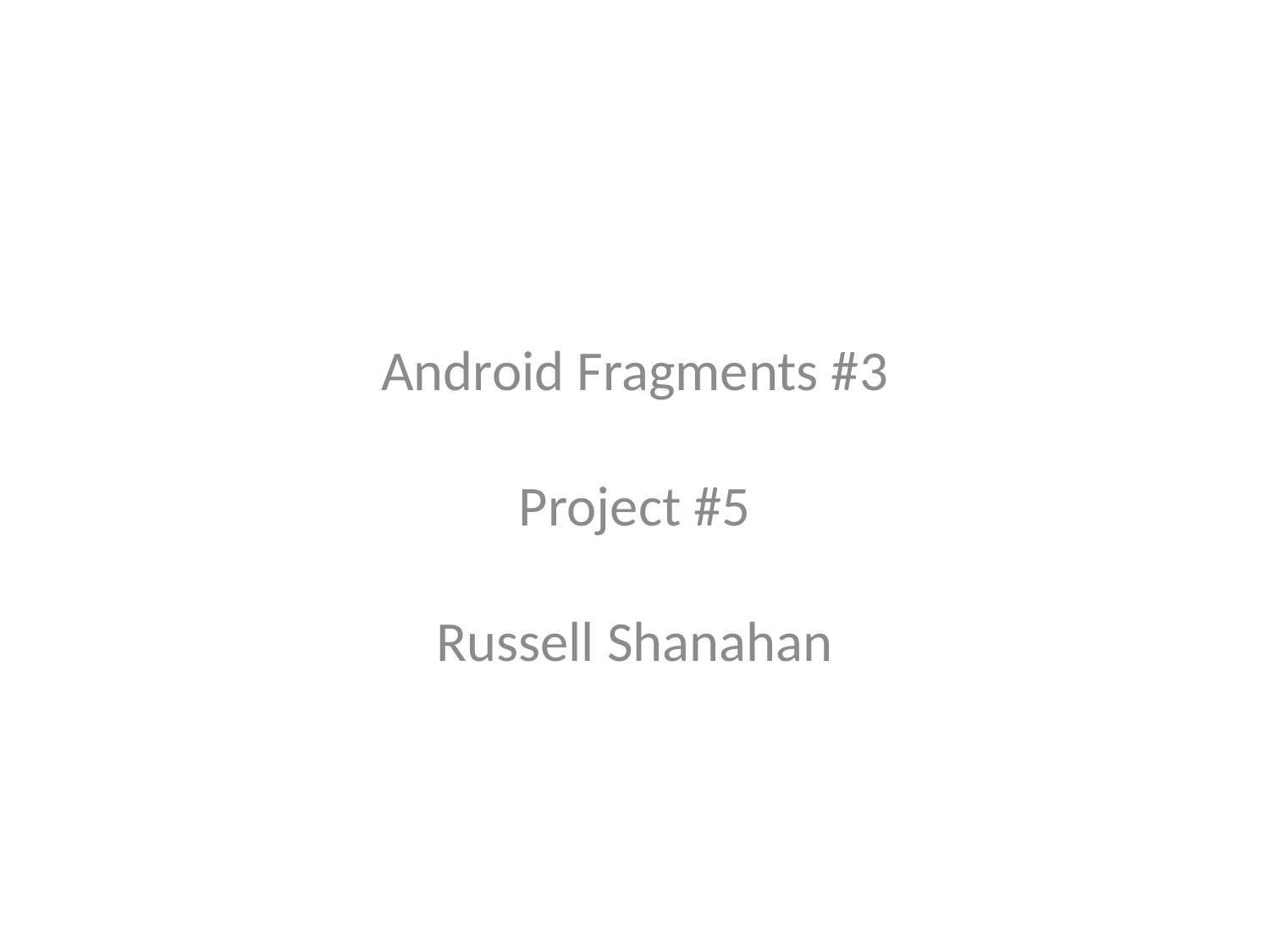

Android Fragments #3

Project #5

Russell Shanahan